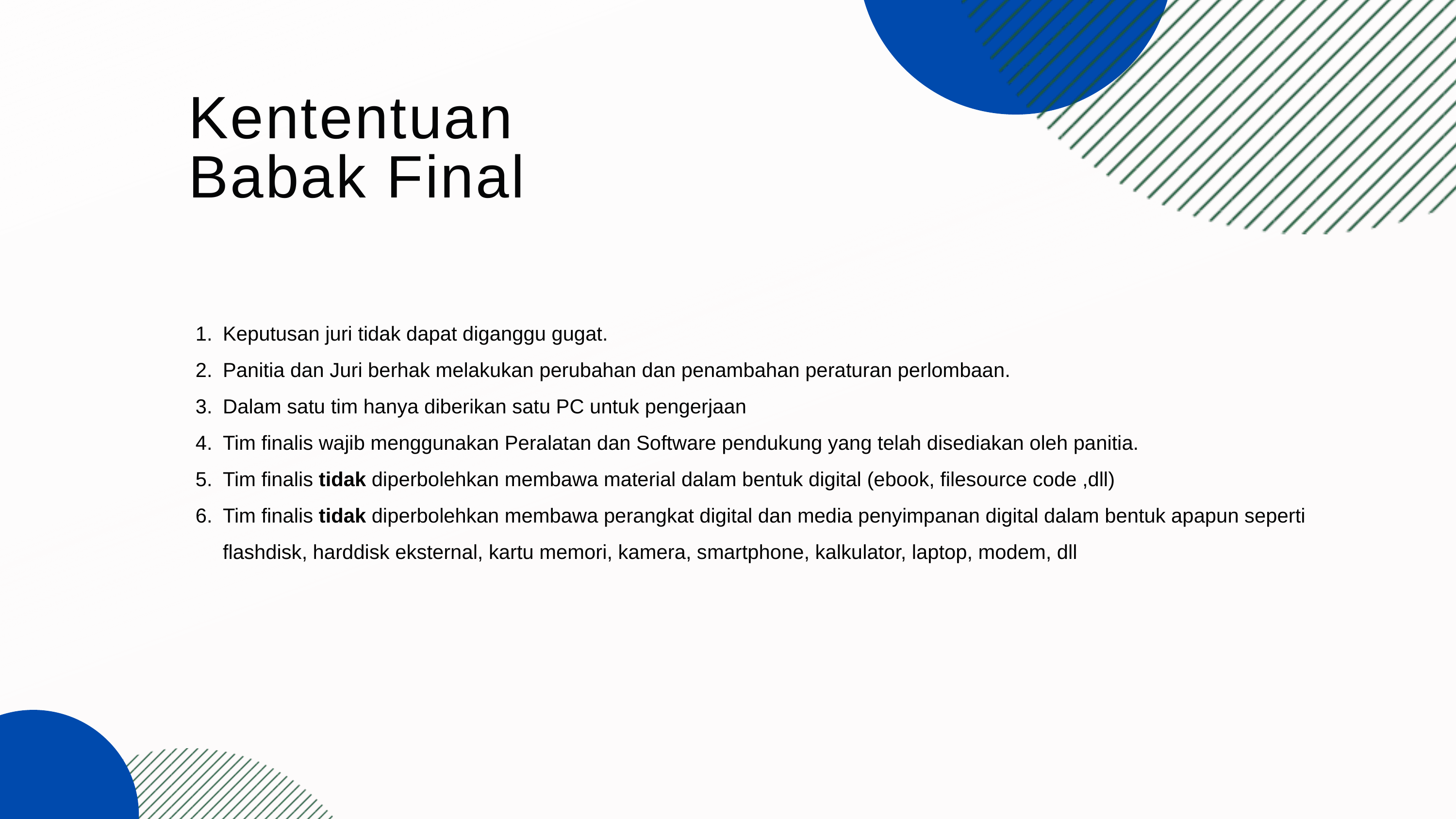

Kententuan
Babak Final
Keputusan juri tidak dapat diganggu gugat.
Panitia dan Juri berhak melakukan perubahan dan penambahan peraturan perlombaan.
Dalam satu tim hanya diberikan satu PC untuk pengerjaan
Tim finalis wajib menggunakan Peralatan dan Software pendukung yang telah disediakan oleh panitia.
Tim finalis tidak diperbolehkan membawa material dalam bentuk digital (ebook, filesource code ,dll)
Tim finalis tidak diperbolehkan membawa perangkat digital dan media penyimpanan digital dalam bentuk apapun seperti flashdisk, harddisk eksternal, kartu memori, kamera, smartphone, kalkulator, laptop, modem, dll